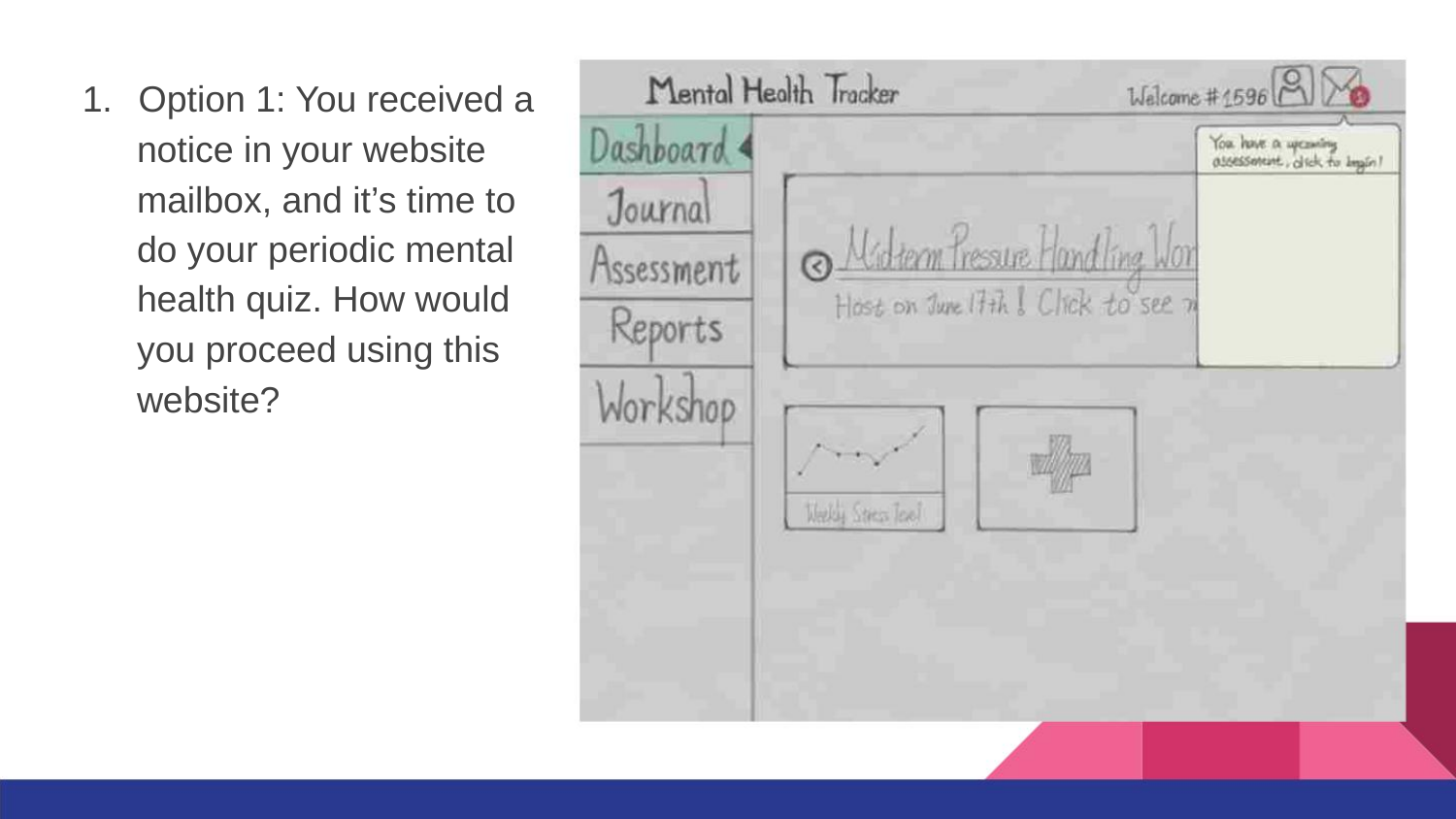

1. Option 1: You received a
notice in your website
mailbox, and it’s time to
do your periodic mental
health quiz. How would
you proceed using this
website?